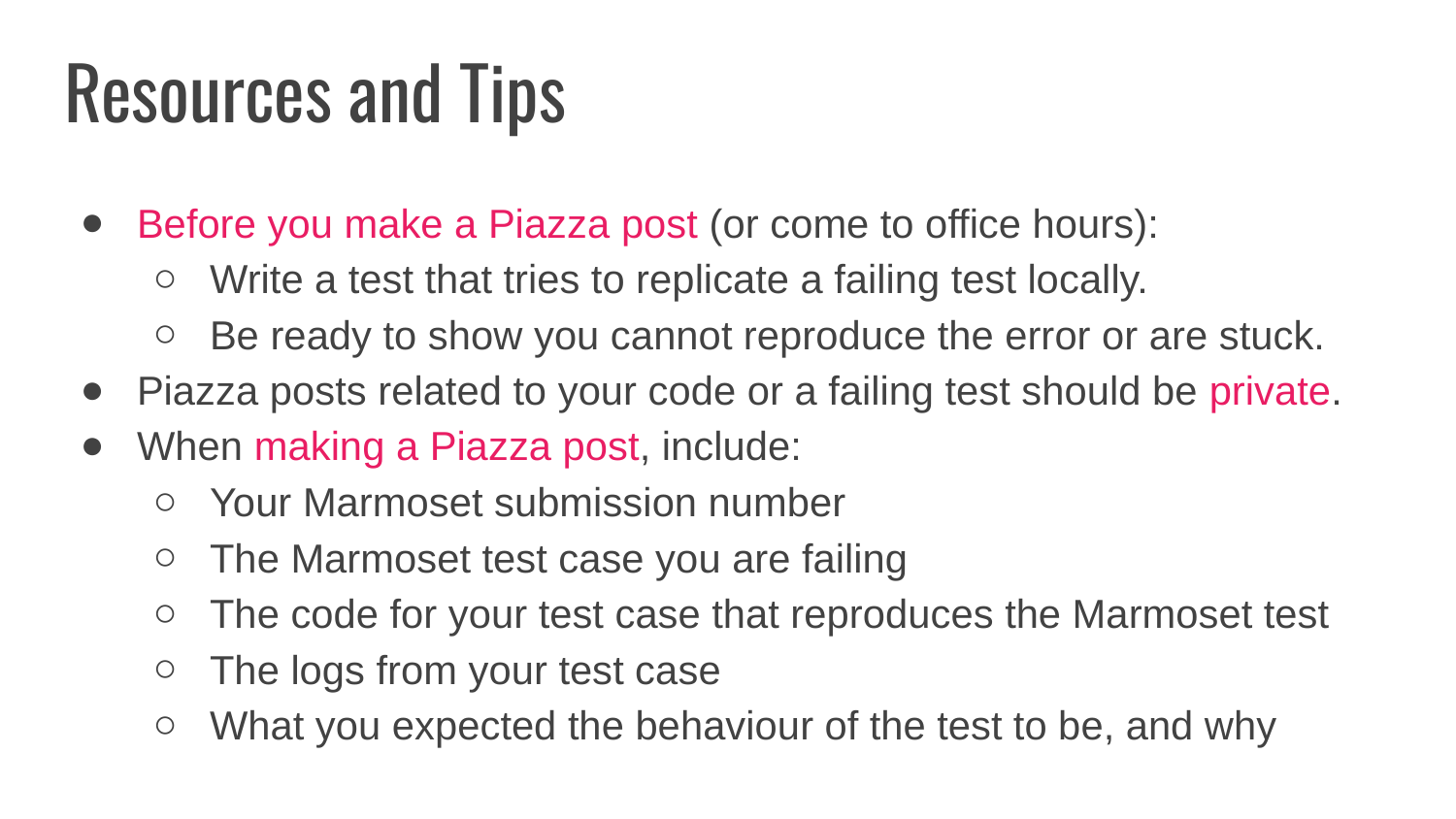

# Resources and Tips
Before you make a Piazza post (or come to office hours):
Write a test that tries to replicate a failing test locally.
Be ready to show you cannot reproduce the error or are stuck.
Piazza posts related to your code or a failing test should be private.
When making a Piazza post, include:
Your Marmoset submission number
The Marmoset test case you are failing
The code for your test case that reproduces the Marmoset test
The logs from your test case
What you expected the behaviour of the test to be, and why